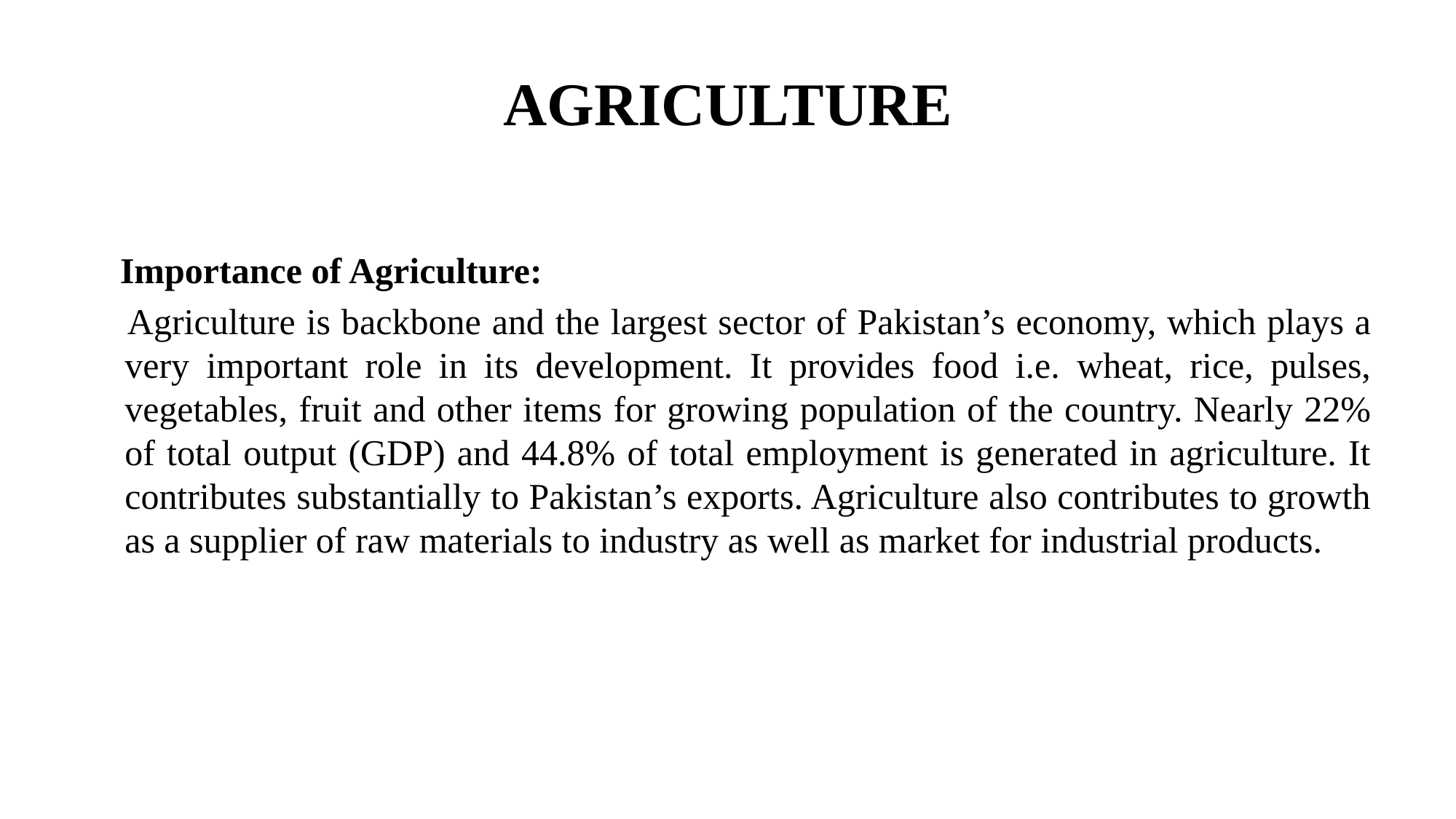

# AGRICULTURE

    Importance of Agriculture:
    Agriculture is backbone and the largest sector of Pakistan’s economy, which plays a very important role in its development. It provides food i.e. wheat, rice, pulses, vegetables, fruit and other items for growing population of the country. Nearly 22% of total output (GDP) and 44.8% of total employment is generated in agriculture. It contributes substantially to Pakistan’s exports. Agriculture also contributes to growth as a supplier of raw materials to industry as well as market for industrial products.